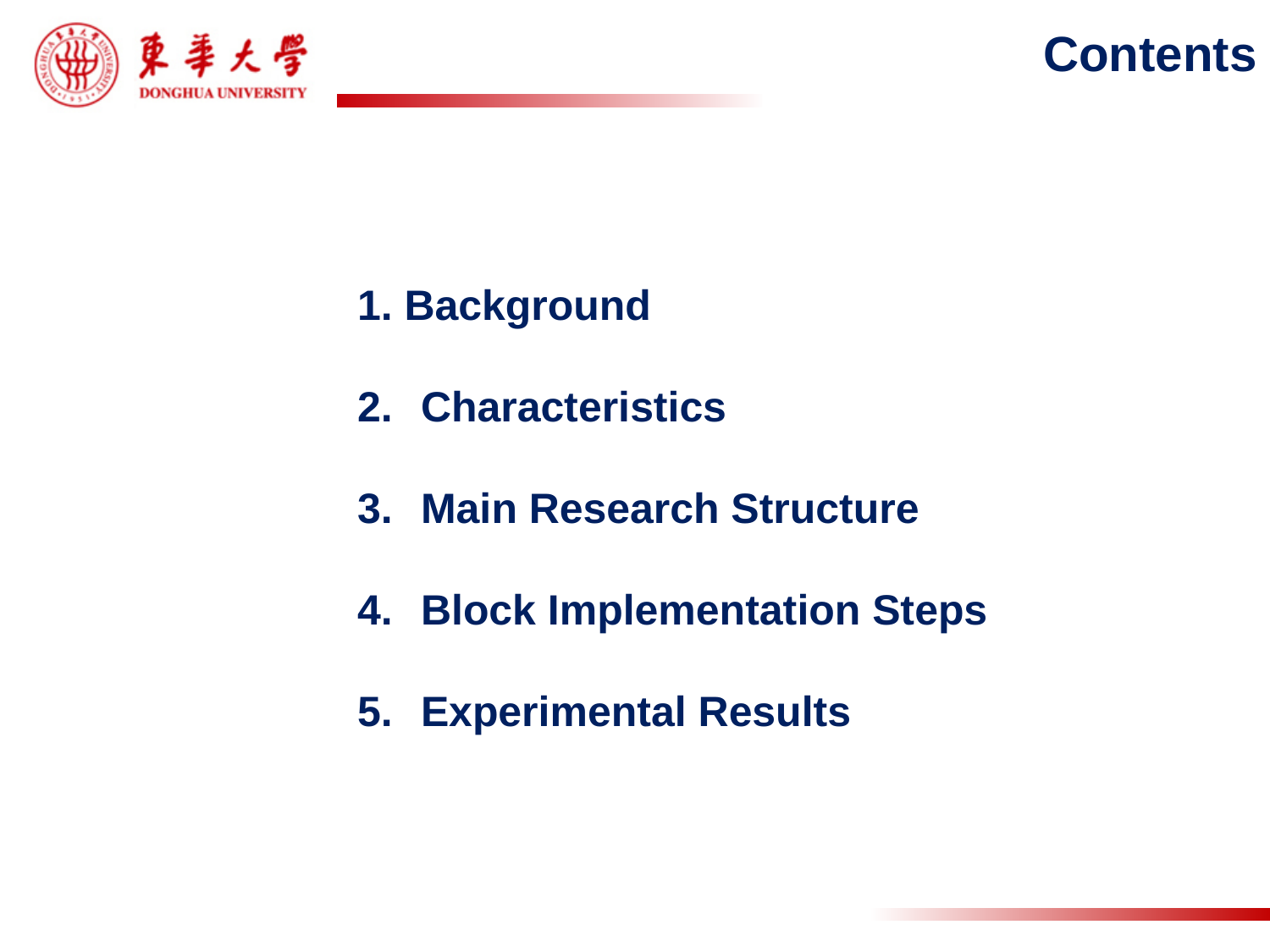

Contents
1. Background
Characteristics
Main Research Structure
Block Implementation Steps
Experimental Results